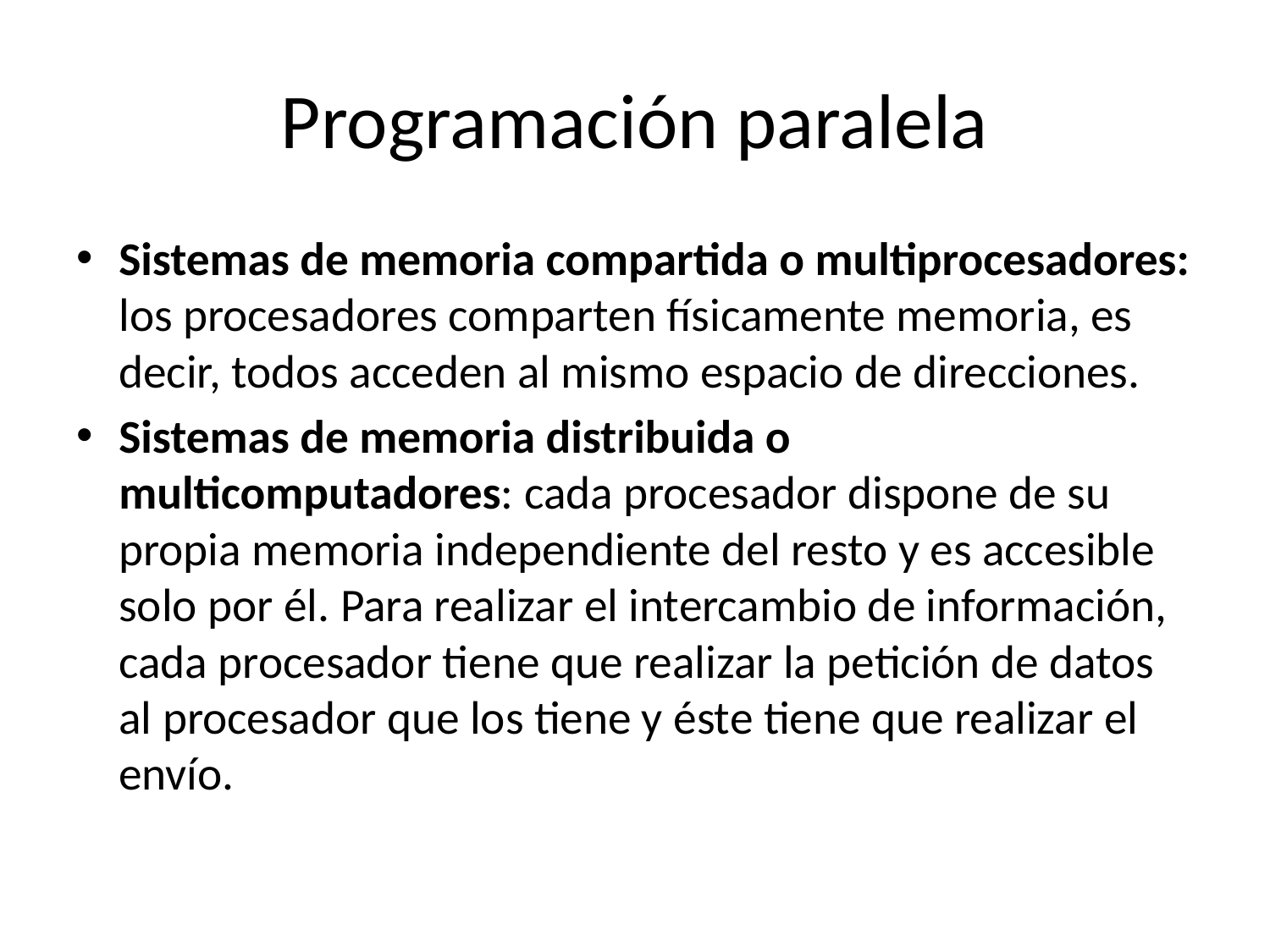

# Programación paralela
Sistemas de memoria compartida o multiprocesadores: los procesadores comparten físicamente memoria, es decir, todos acceden al mismo espacio de direcciones.
Sistemas de memoria distribuida o multicomputadores: cada procesador dispone de su propia memoria independiente del resto y es accesible solo por él. Para realizar el intercambio de información, cada procesador tiene que realizar la petición de datos al procesador que los tiene y éste tiene que realizar el envío.